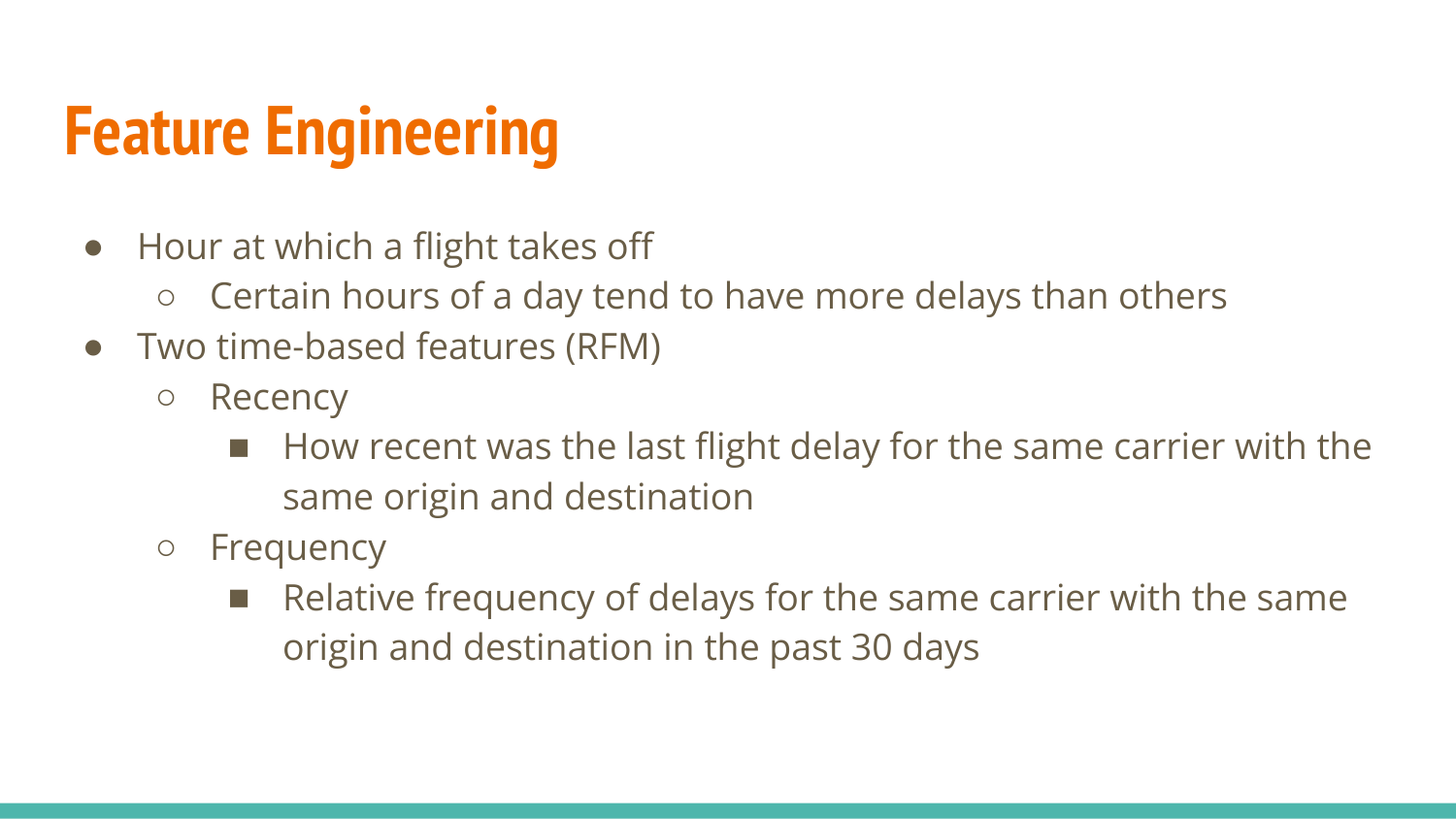

# Feature Engineering
Hour at which a flight takes off
Certain hours of a day tend to have more delays than others
Two time-based features (RFM)
Recency
How recent was the last flight delay for the same carrier with the same origin and destination
Frequency
Relative frequency of delays for the same carrier with the same origin and destination in the past 30 days